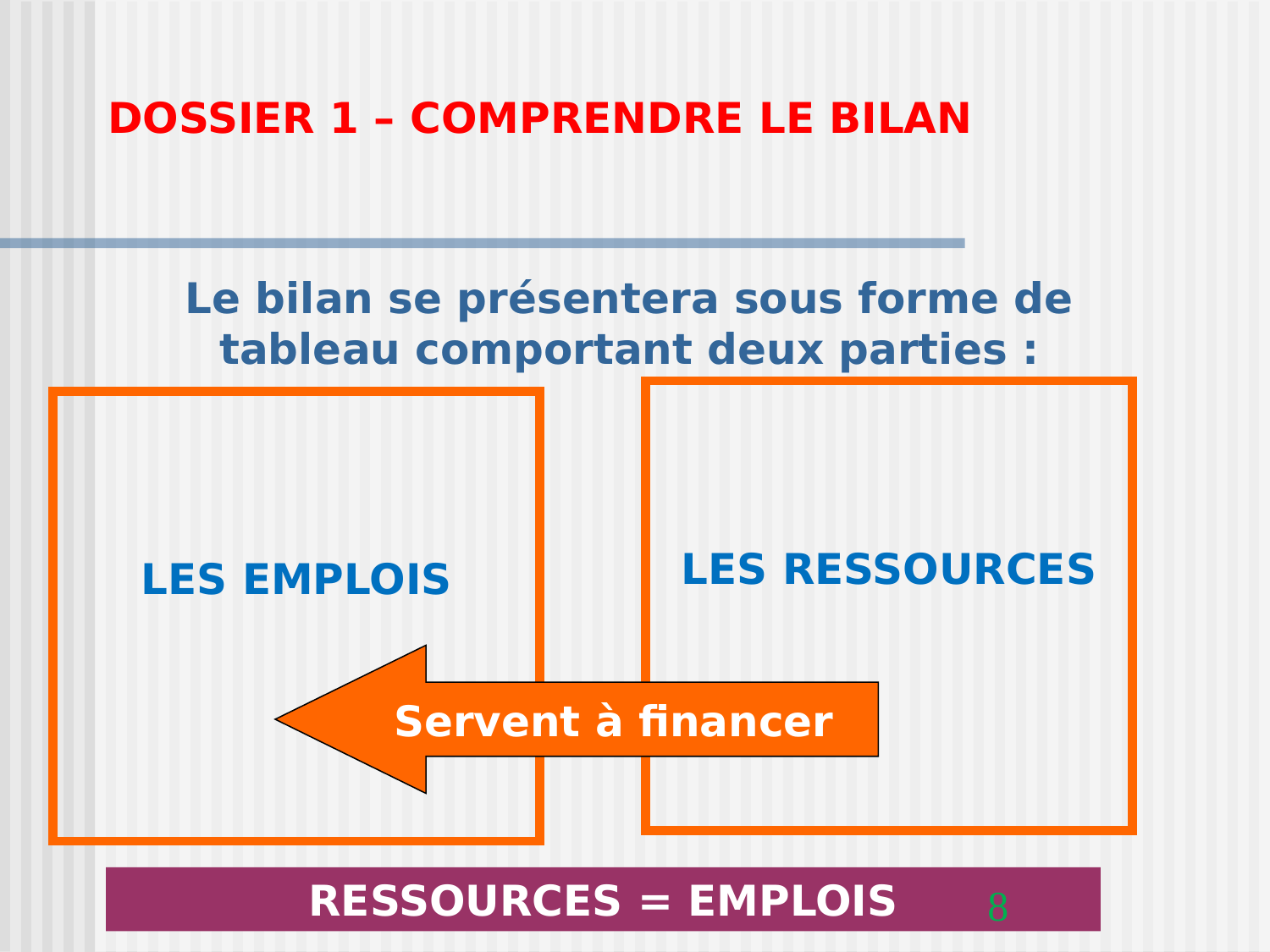

DOSSIER 1 – COMPRENDRE LE BILAN
Le bilan se présentera sous forme de tableau comportant deux parties :

LES RESSOURCES

LES EMPLOIS

Servent à financer
RESSOURCES = EMPLOIS
8